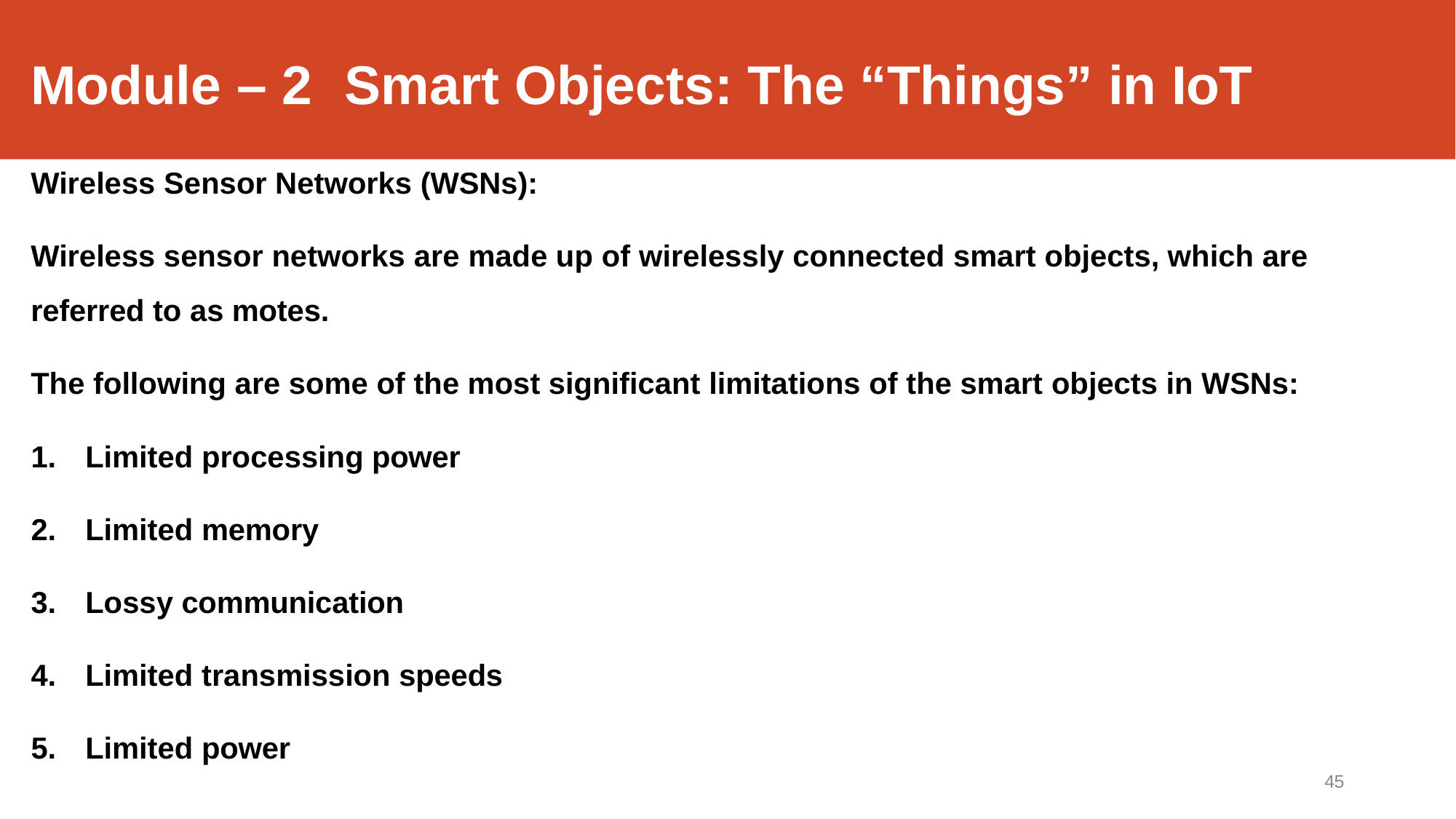

# Module – 2	Smart Objects: The “Things” in IoT
Wireless Sensor Networks (WSNs):
Wireless sensor networks are made up of wirelessly connected smart objects, which are referred to as motes.
The following are some of the most significant limitations of the smart objects in WSNs:
Limited processing power
Limited memory
Lossy communication
Limited transmission speeds
Limited power
45